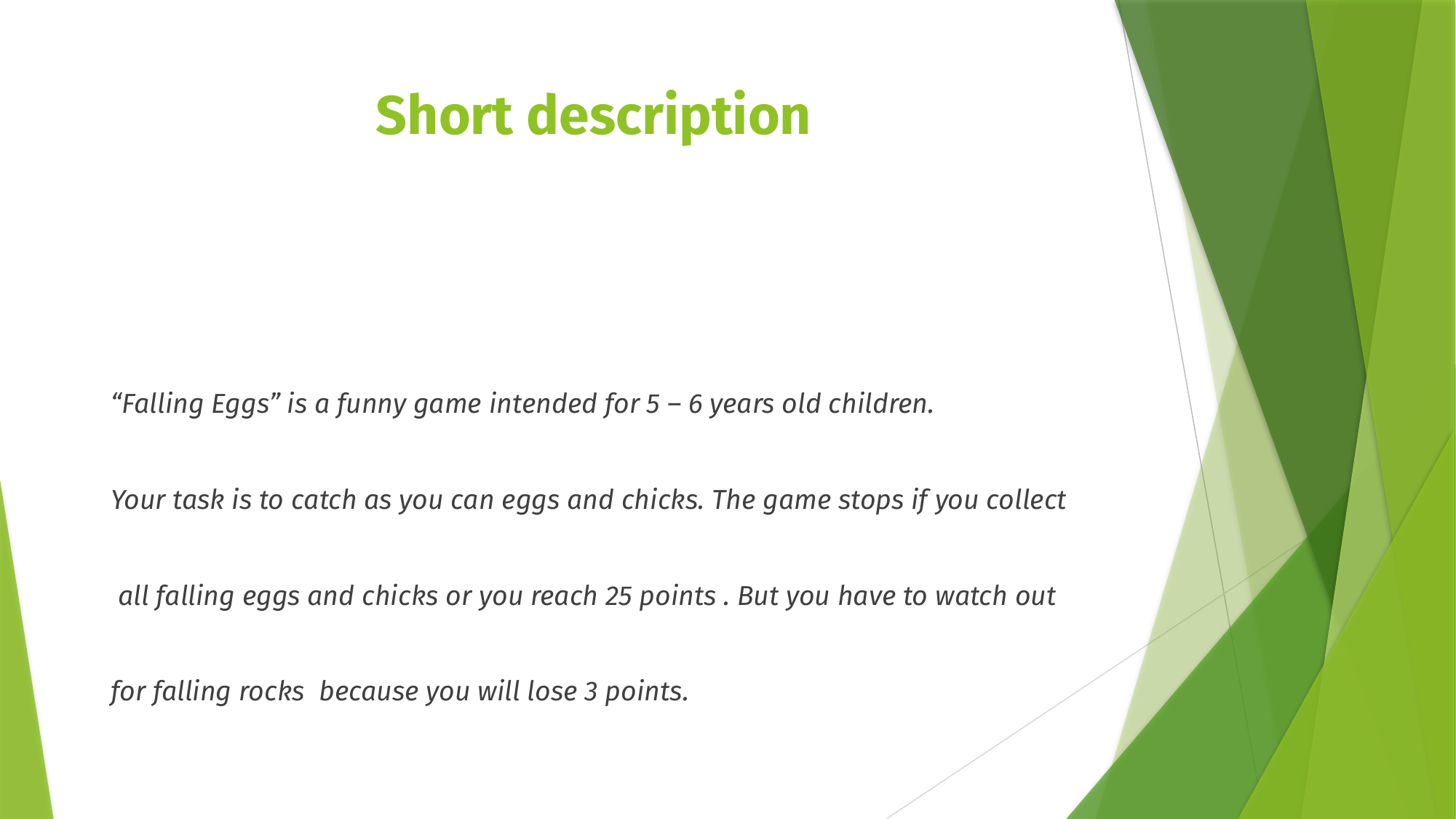

# Short description
“Falling Eggs” is a funny game intended for 5 – 6 years old children.

Your task is to catch as you can eggs and chicks. The game stops if you collect

 all falling eggs and chicks or you reach 25 points . But you have to watch out

for falling rocks  because you will lose 3 points.